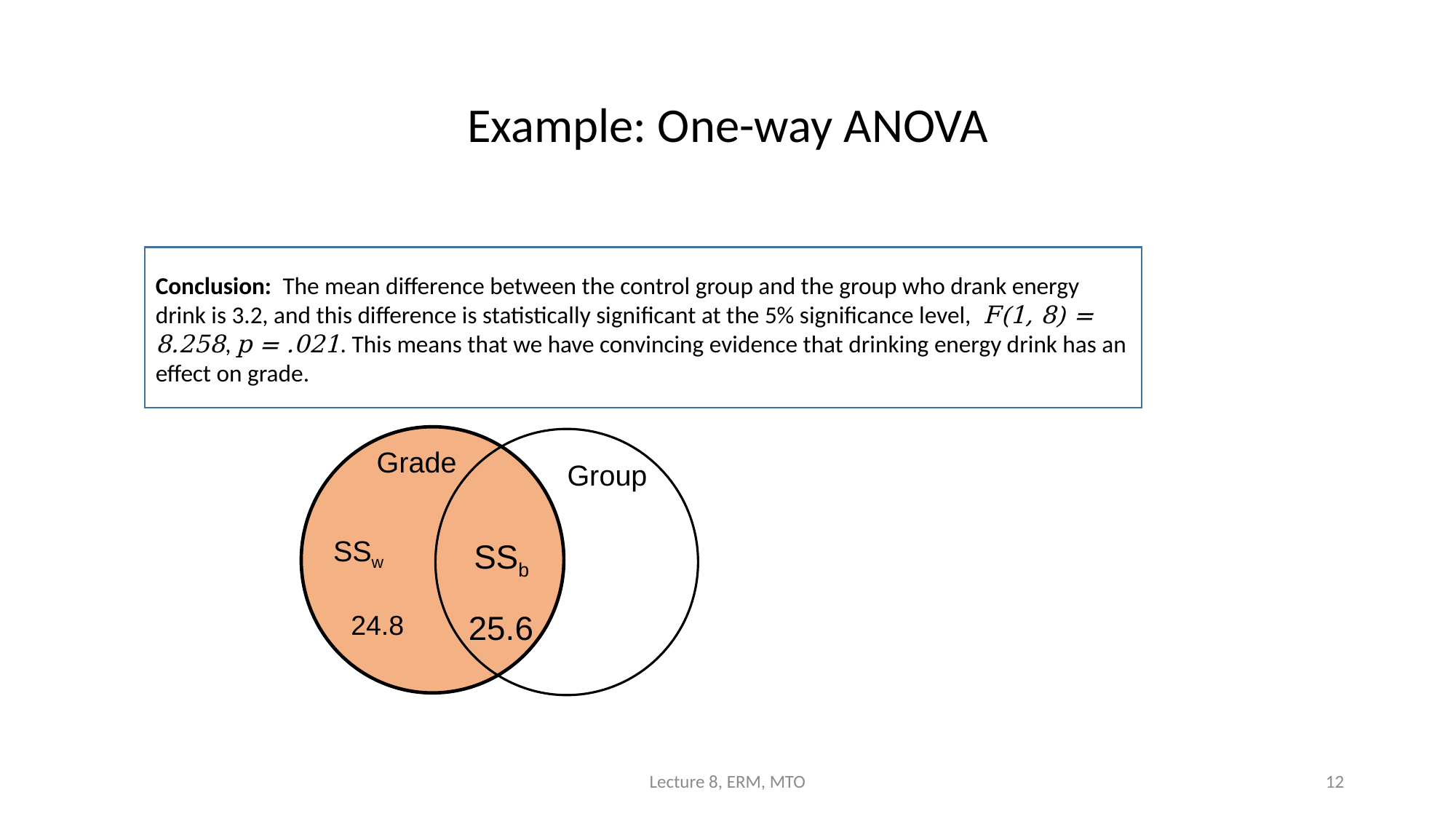

# Example: One-way ANOVA

Conclusion:  The mean difference between the control group and the group who drank energy drink is 3.2, and this difference is statistically significant at the 5% significance level,  F(1, 8) = 8.258, p = .021. This means that we have convincing evidence that drinking energy drink has an effect on grade.

Grade
Group
SSw
SSb
25.6
24.8
Lecture 8, ERM, MTO
12